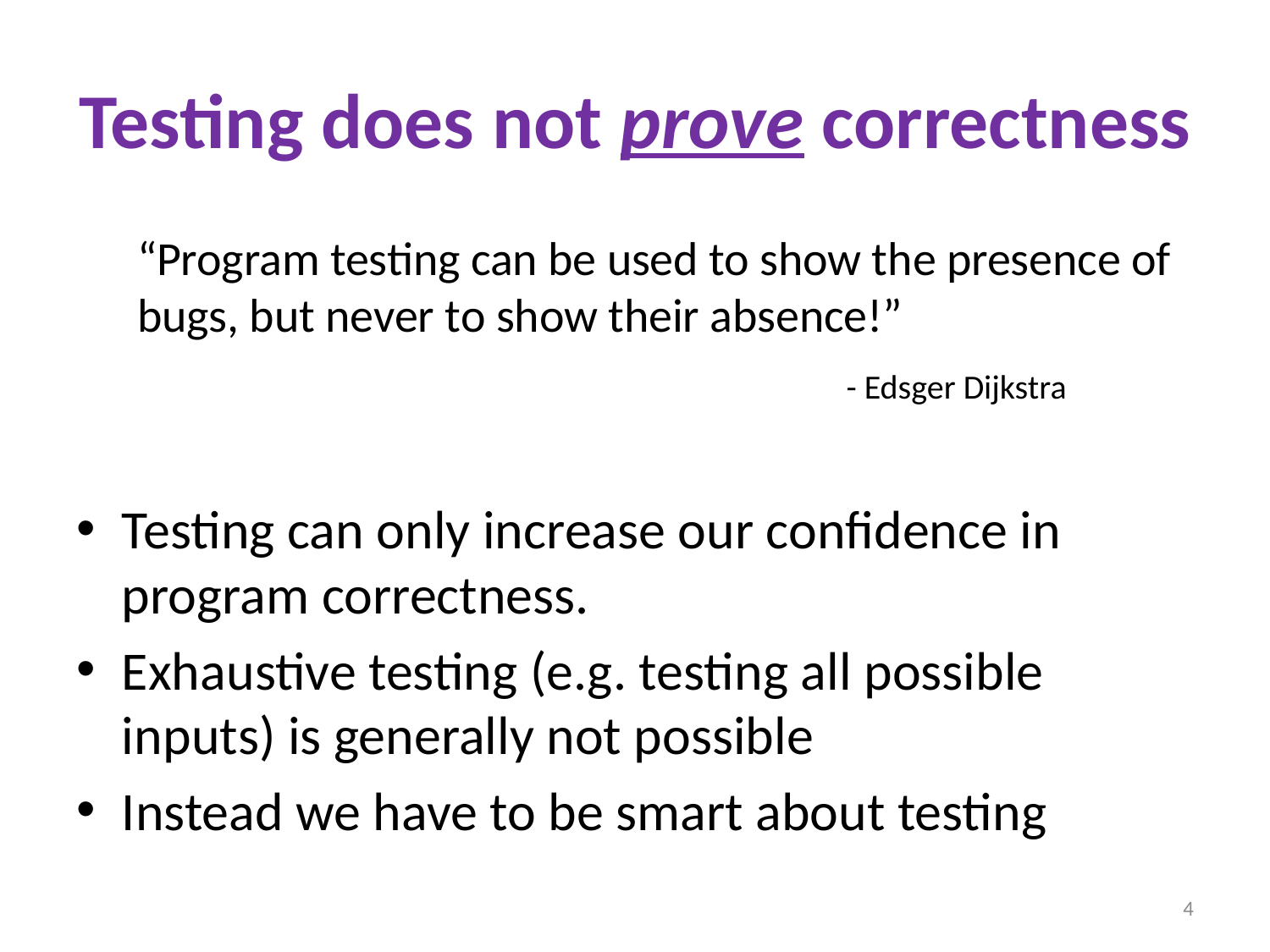

# Testing does not prove correctness
“Program testing can be used to show the presence of bugs, but never to show their absence!”
                                                                   - Edsger Dijkstra

Testing can only increase our confidence in program correctness.
Exhaustive testing (e.g. testing all possible inputs) is generally not possible
Instead we have to be smart about testing
4